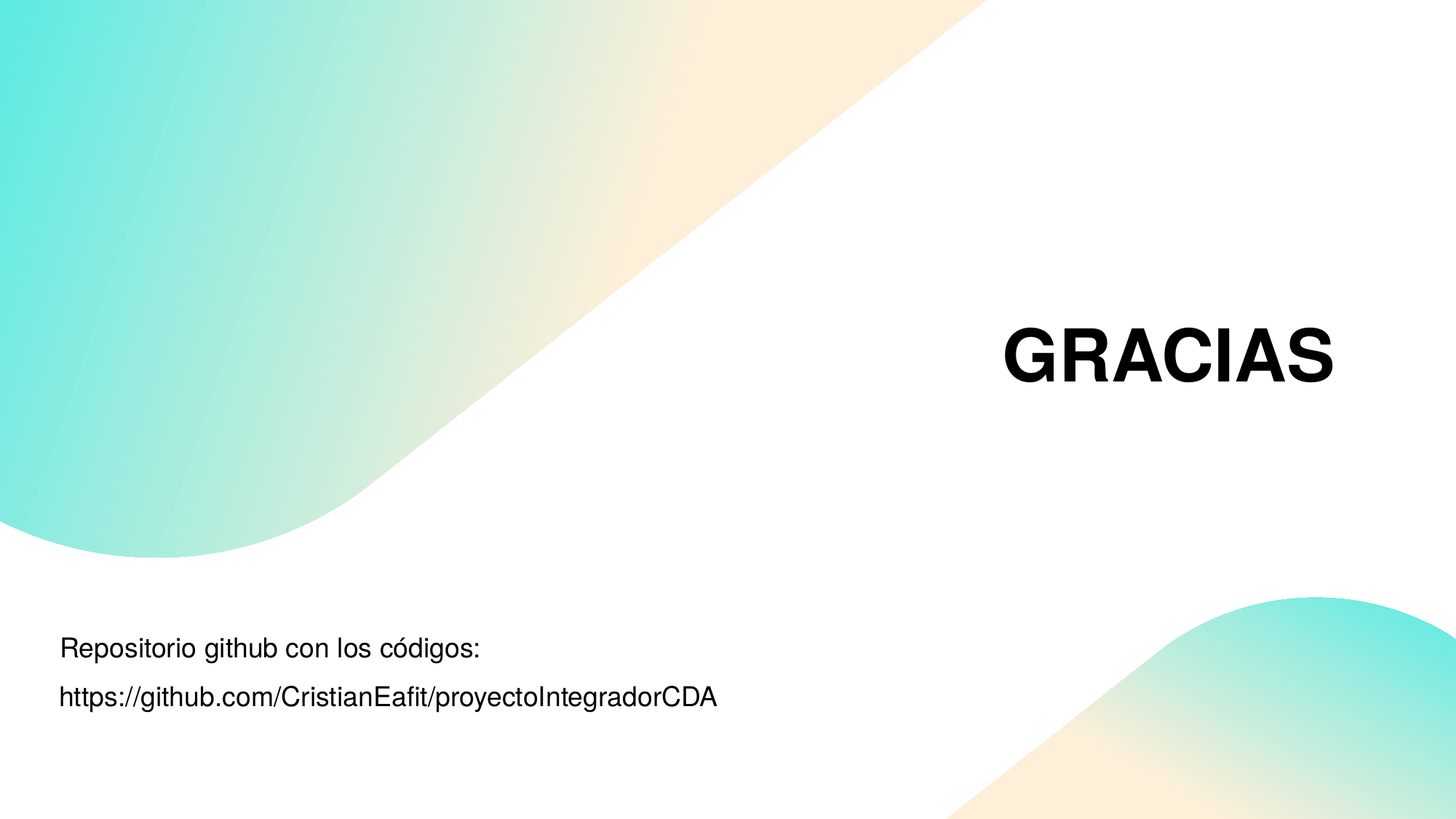

# GRACIAS

Repositorio github con los códigos:
https://github.com/CristianEafit/proyectoIntegradorCDA